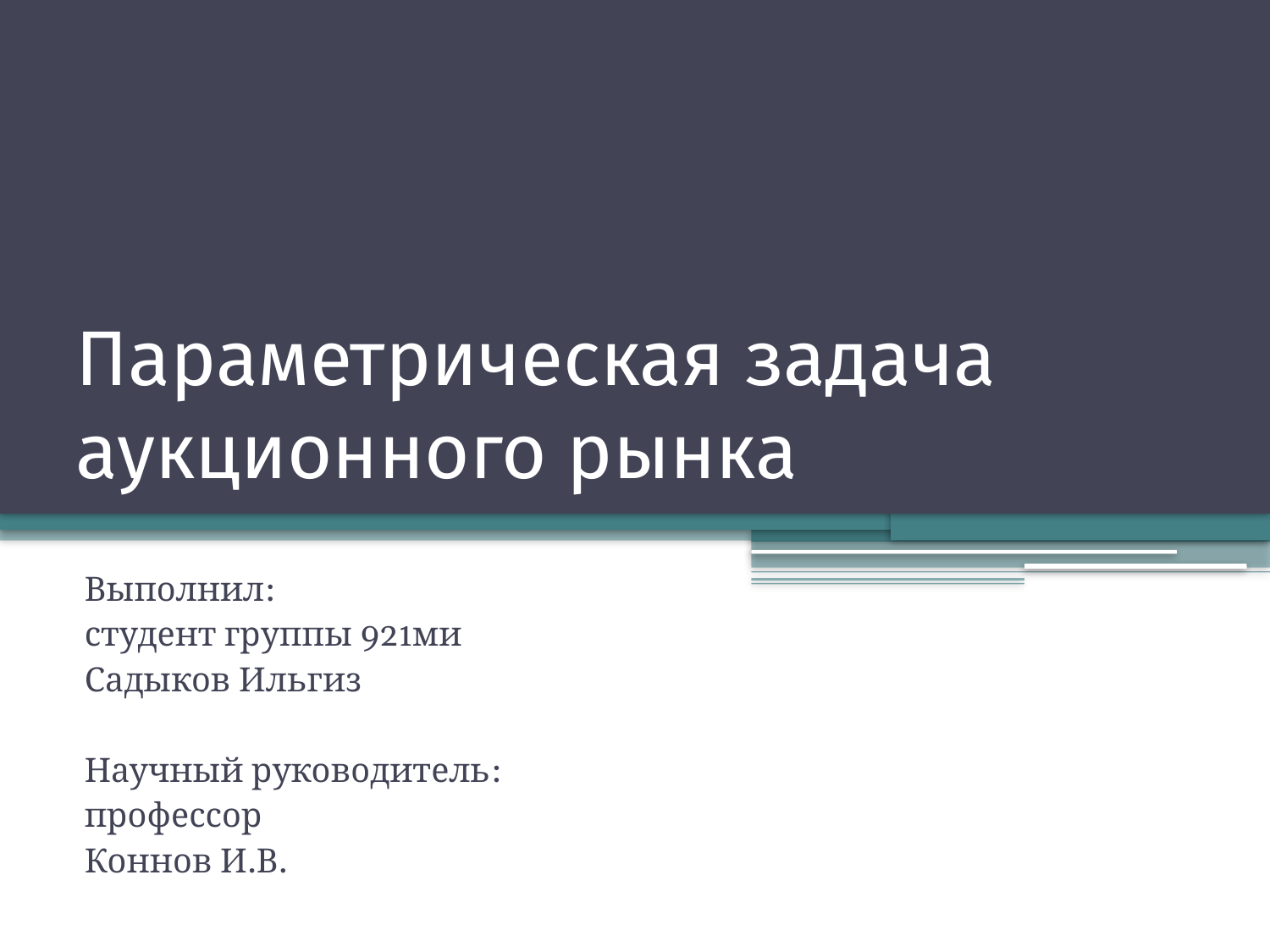

# Параметрическая задача аукционного рынка
Выполнил:
студент группы 921ми
Садыков Ильгиз

Научный руководитель:
профессор
Коннов И.В.